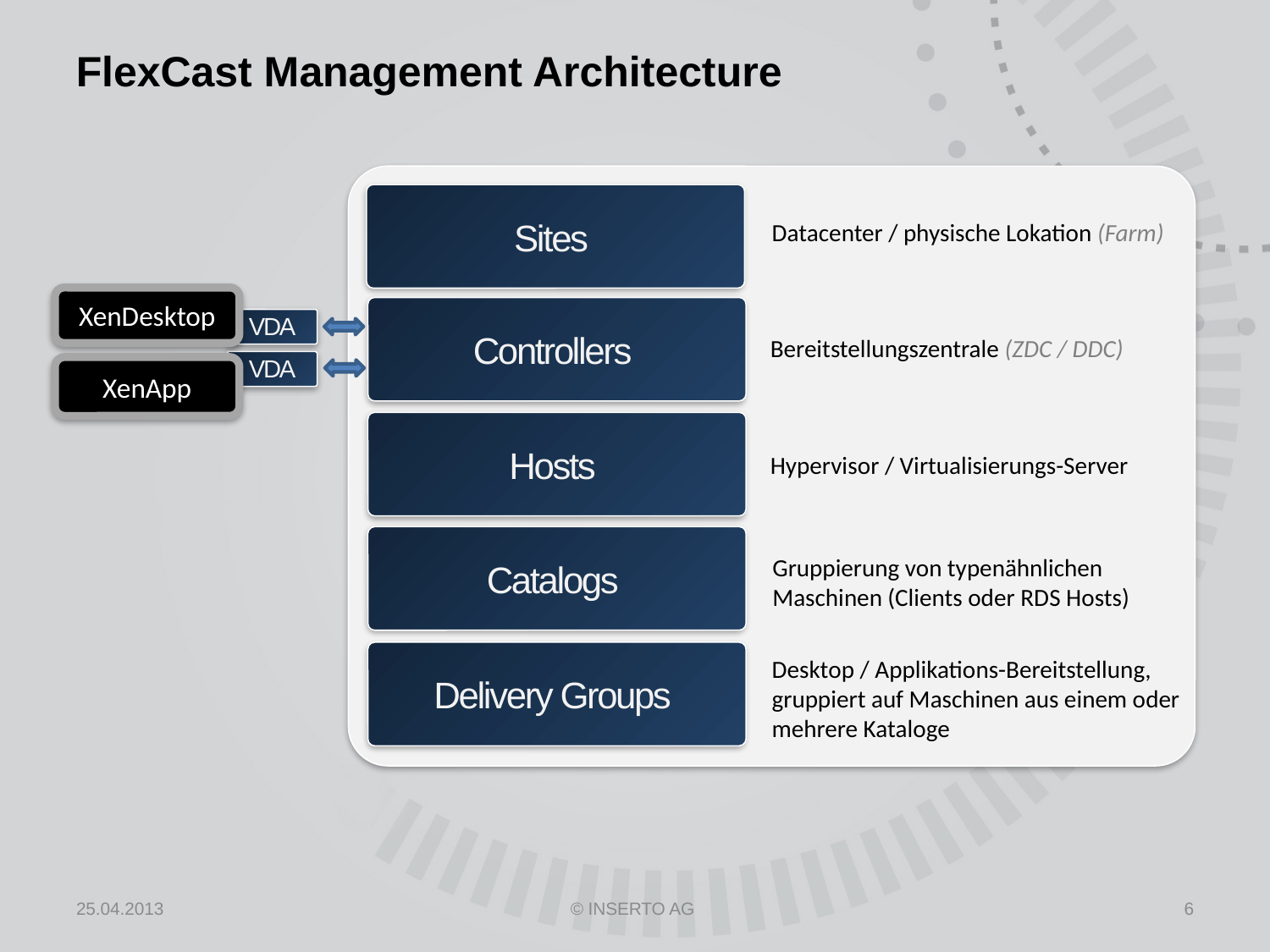

# FlexCast Management Architecture

Sites
Datacenter / physische Lokation (Farm)

XenDesktop
VDA

VDA
XenApp

Controllers
Bereitstellungszentrale (ZDC / DDC)

Hosts
Hypervisor / Virtualisierungs-Server

Catalogs
Gruppierung von typenähnlichen Maschinen (Clients oder RDS Hosts)

Delivery Groups
Desktop / Applikations-Bereitstellung, gruppiert auf Maschinen aus einem oder mehrere Kataloge
25.04.2013
© INSERTO AG
6